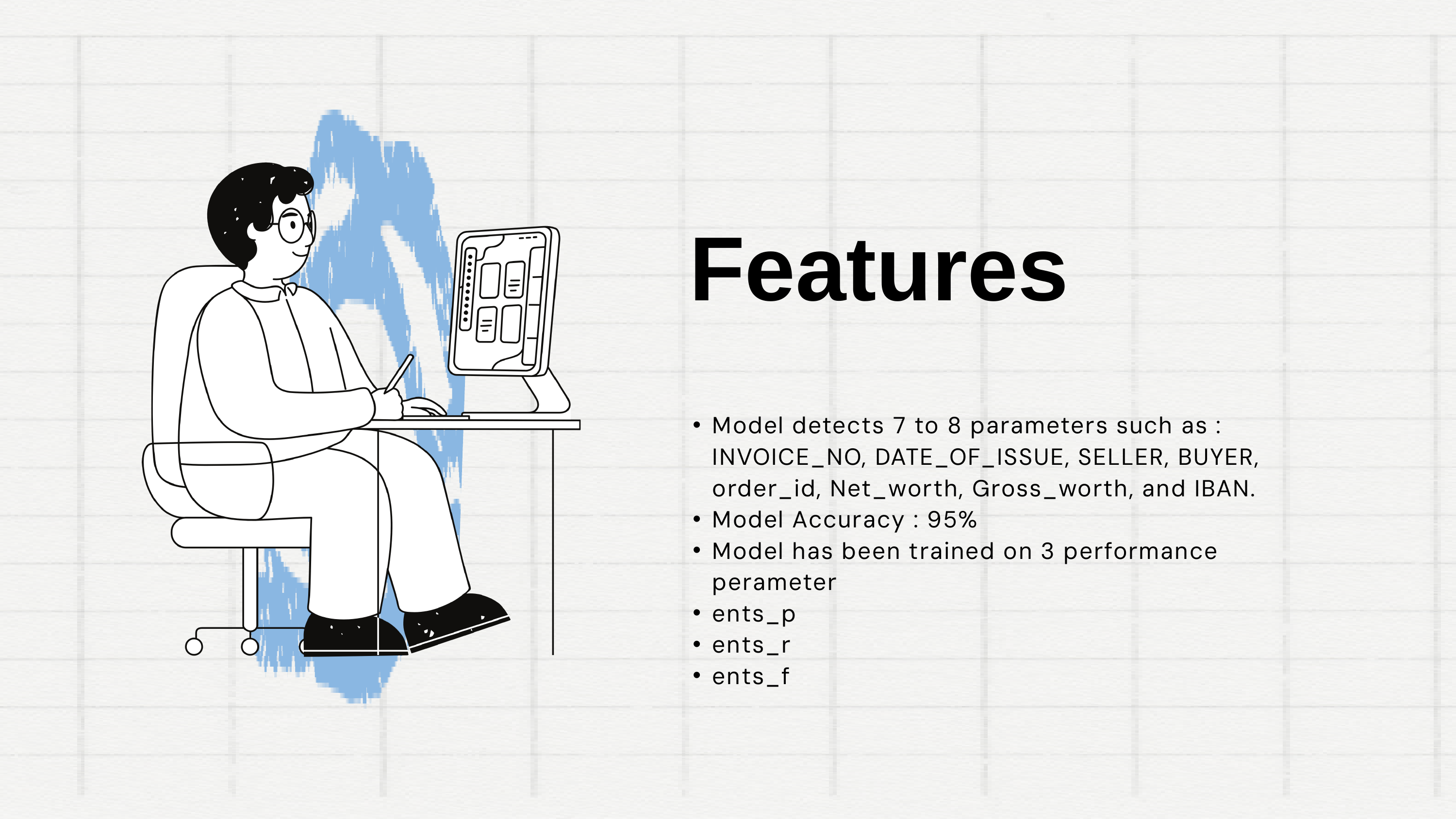

Features

Model detects 7 to 8 parameters such as : INVOICE_NO, DATE_OF_ISSUE, SELLER, BUYER, order_id, Net_worth, Gross_worth, and IBAN.
Model Accuracy : 95%
Model has been trained on 3 performance perameter
ents_p
ents_r
ents_f